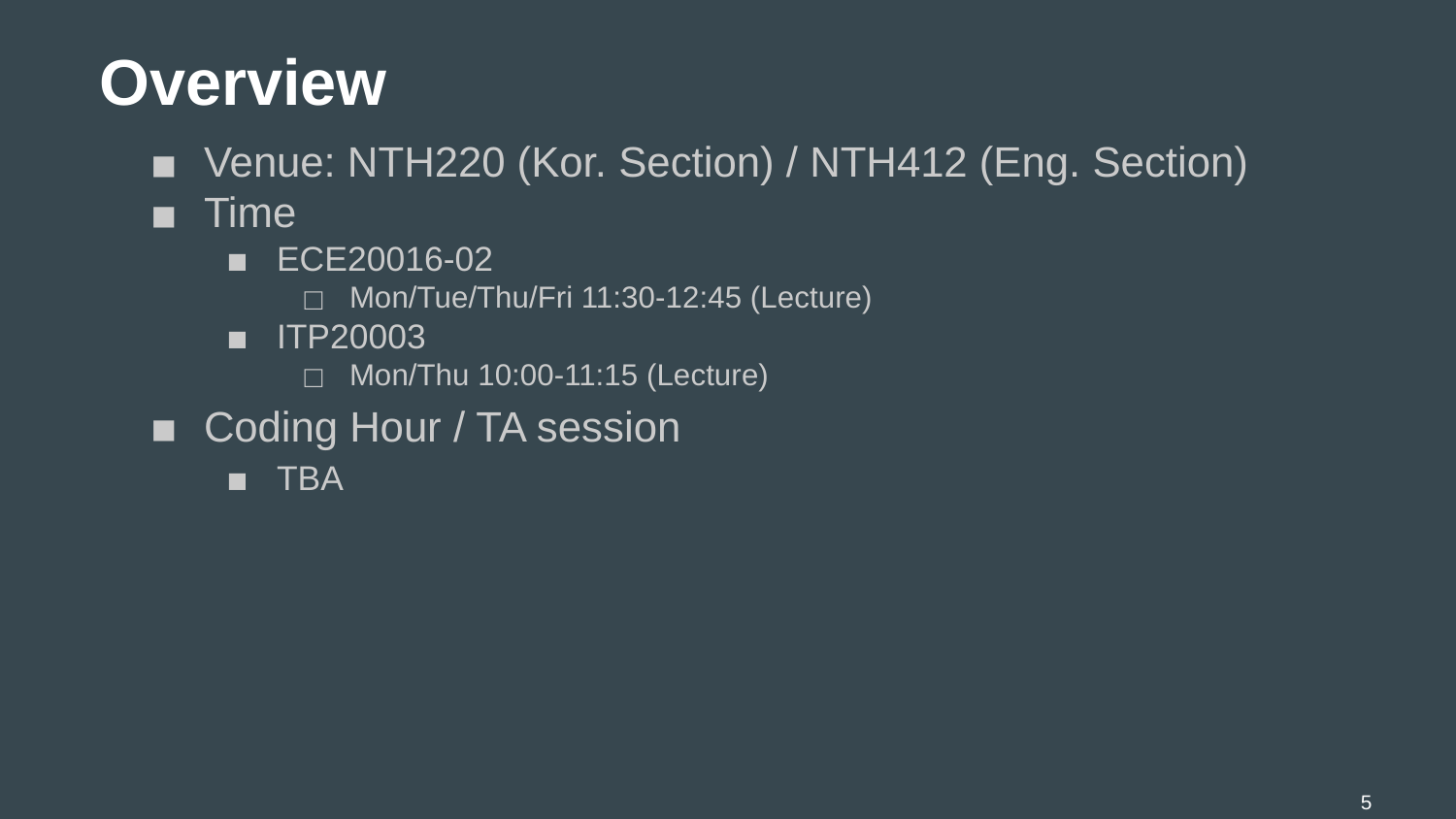

# Overview
Venue: NTH220 (Kor. Section) / NTH412 (Eng. Section)
Time
ECE20016-02
Mon/Tue/Thu/Fri 11:30-12:45 (Lecture)
ITP20003
Mon/Thu 10:00-11:15 (Lecture)
Coding Hour / TA session
TBA
5